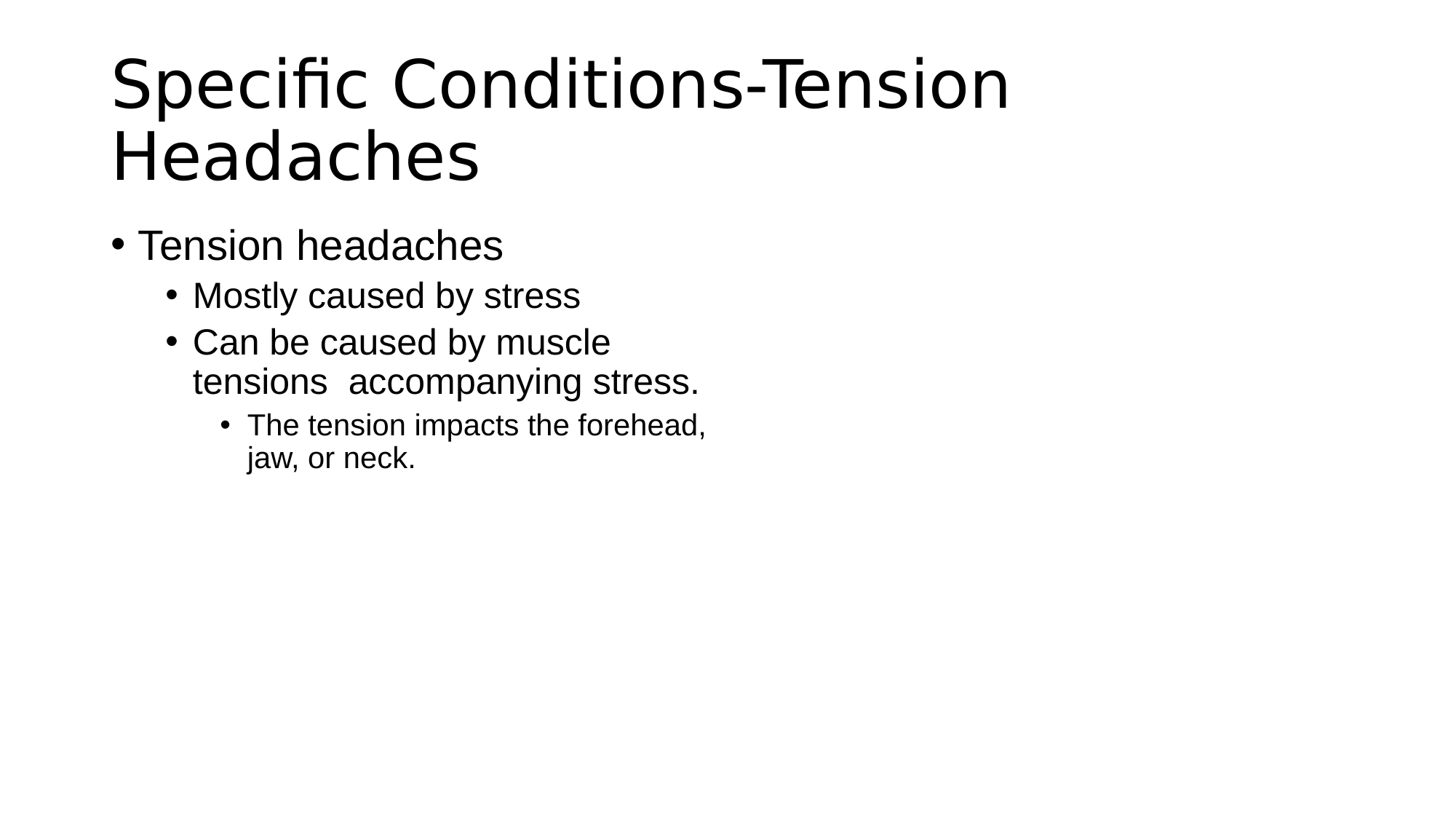

# Specific Conditions-Tension Headaches
Tension headaches
Mostly caused by stress
Can be caused by muscle tensions  accompanying stress.
The tension impacts the forehead, jaw, or neck.